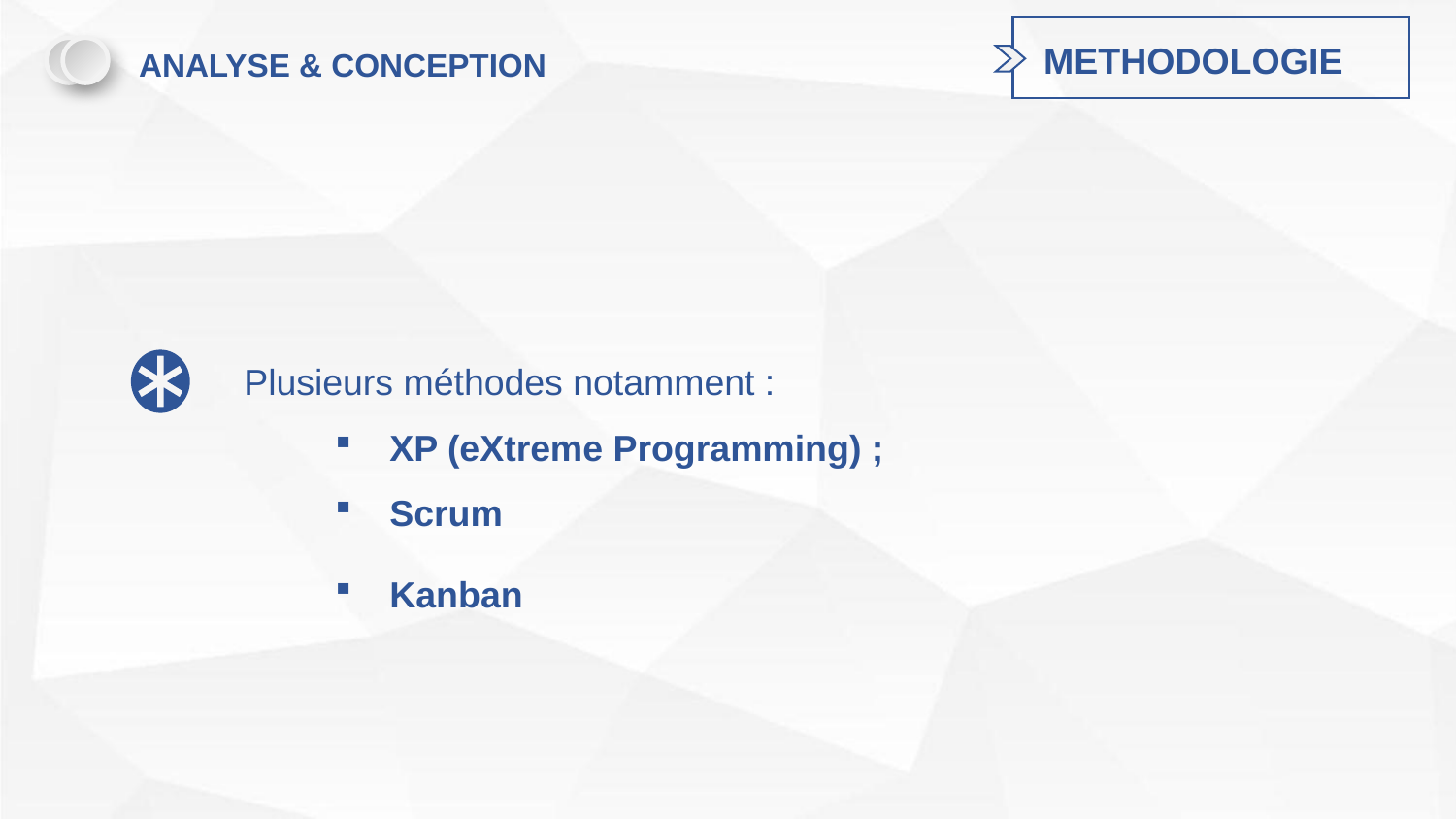

METHODOLOGIE

ANALYSE & CONCEPTION

Plusieurs méthodes notamment :
XP (eXtreme Programming) ;
Scrum
Kanban